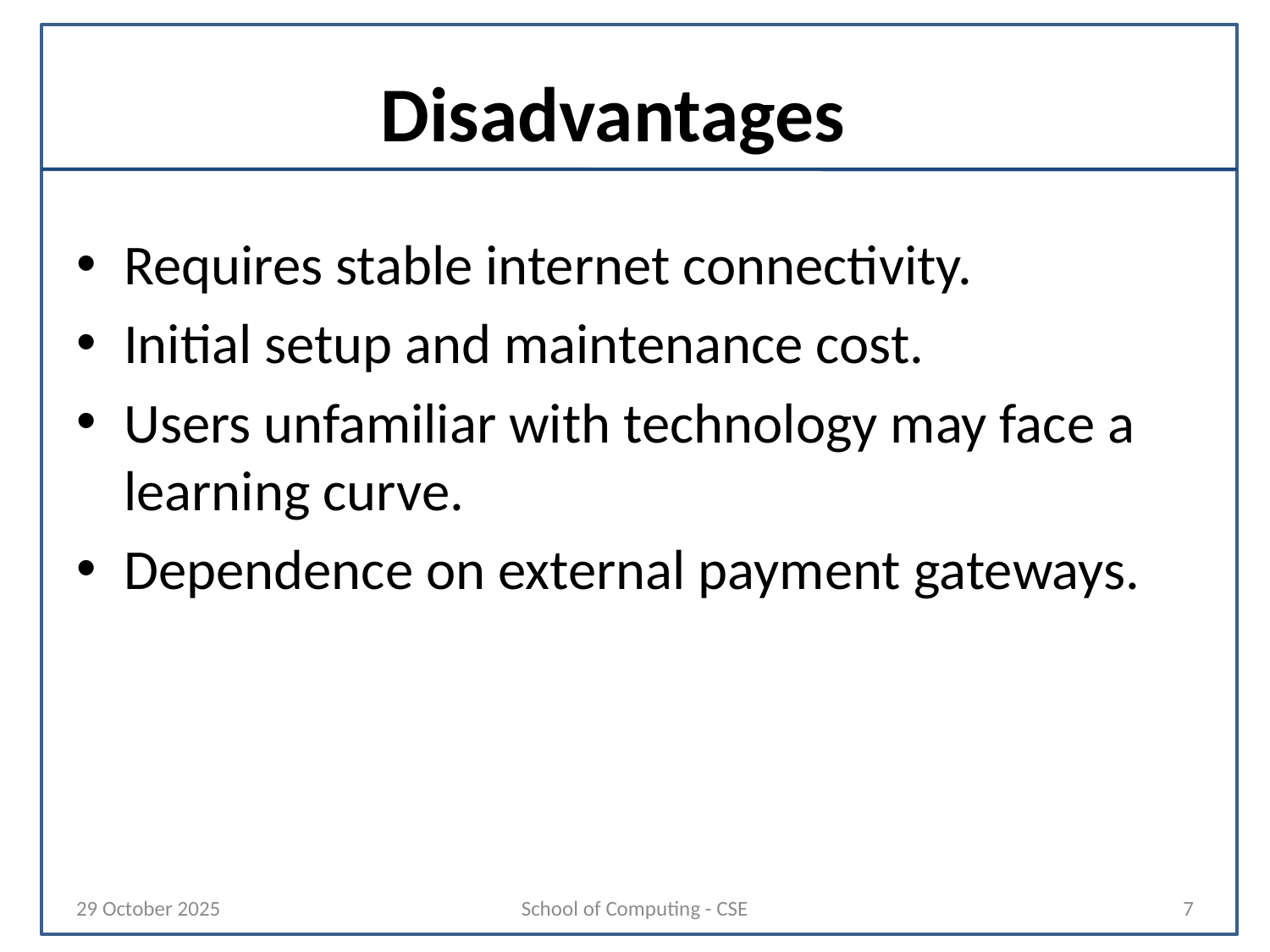

# Disadvantages
Requires stable internet connectivity.
Initial setup and maintenance cost.
Users unfamiliar with technology may face a learning curve.
Dependence on external payment gateways.
29 October 2025
School of Computing - CSE
7